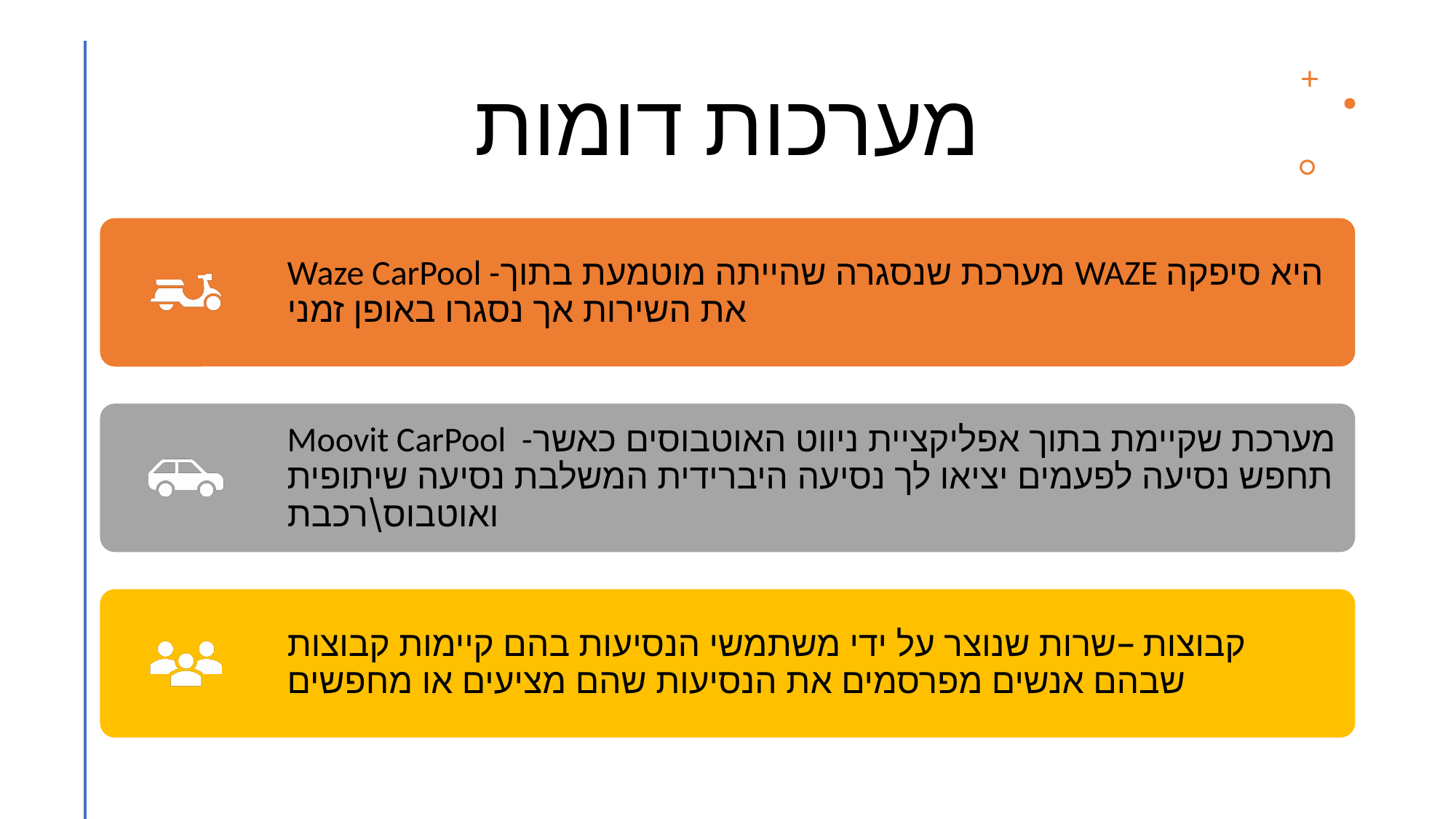

# מערכות דומות

Waze CarPool -מערכת שנסגרה שהייתה מוטמעת בתוך WAZE היא סיפקה את השירות אך נסגרו באופן זמני
Moovit CarPool  -מערכת שקיימת בתוך אפליקציית ניווט האוטבוסים כאשר תחפש נסיעה לפעמים יציאו לך נסיעה היברידית המשלבת נסיעה שיתופית ואוטבוס\רכבת
קבוצות –שרות שנוצר על ידי משתמשי הנסיעות בהם קיימות קבוצות שבהם אנשים מפרסמים את הנסיעות שהם מציעים או מחפשים